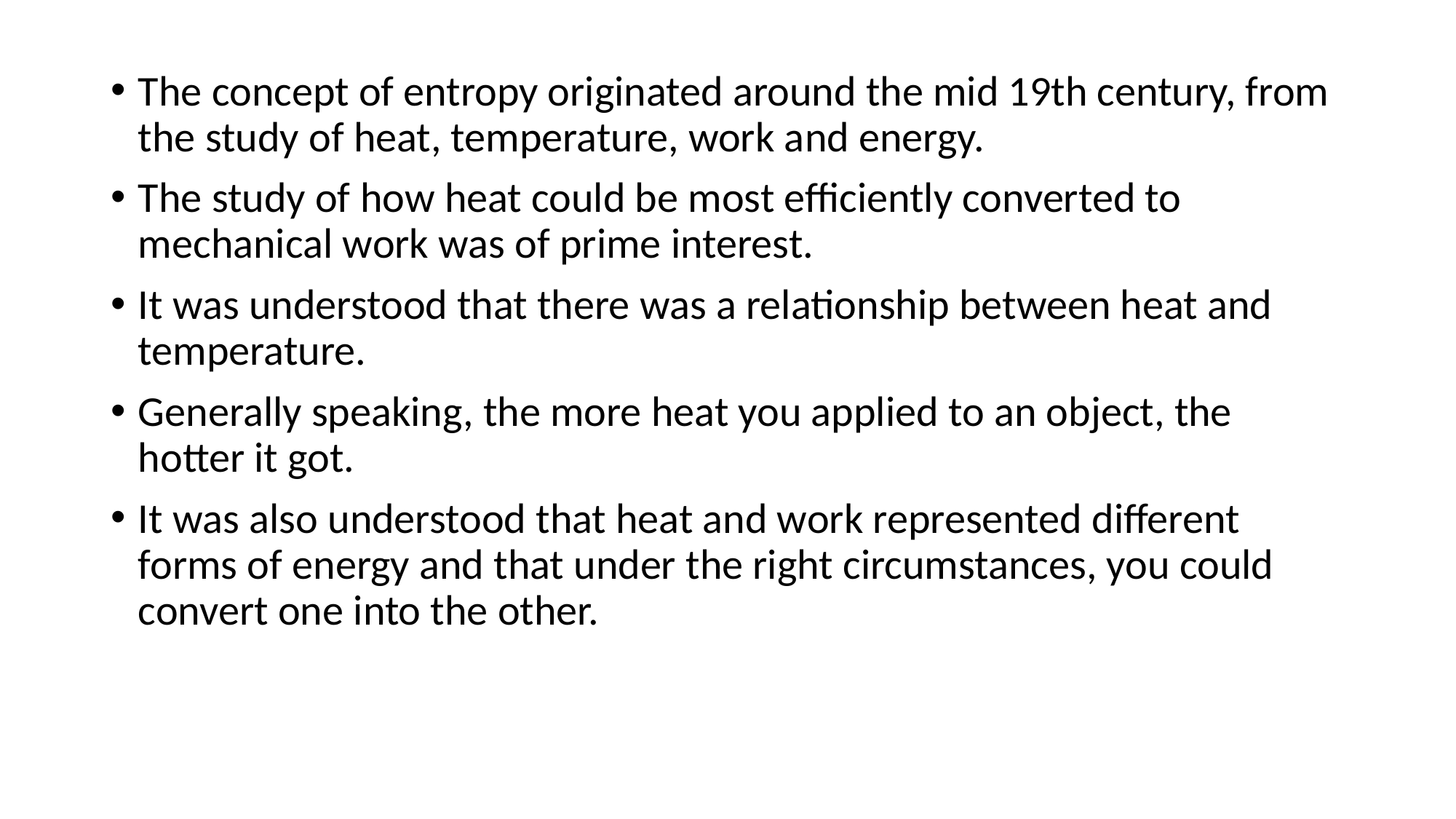

The concept of entropy originated around the mid 19th century, from the study of heat, temperature, work and energy.
The study of how heat could be most efficiently converted to mechanical work was of prime interest.
It was understood that there was a relationship between heat and temperature.
Generally speaking, the more heat you applied to an object, the hotter it got.
It was also understood that heat and work represented different forms of energy and that under the right circumstances, you could convert one into the other.